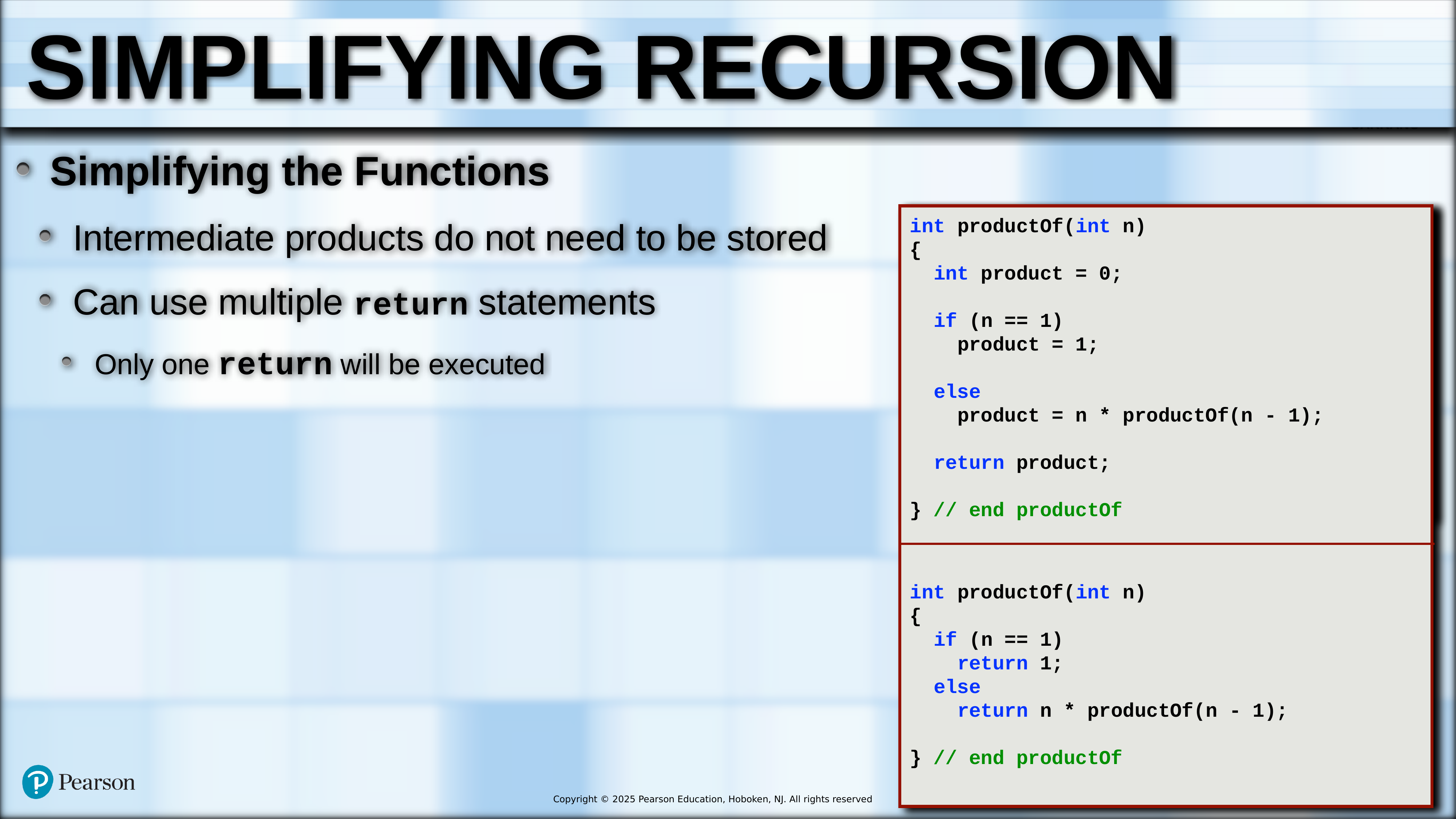

# Simplifying Recursion
Simplifying the Functions
Intermediate products do not need to be stored
Can use multiple return statements
Only one return will be executed

int productOf(int n)
{
  int product = 0;

  if (n == 1)
    product = 1;

  else
    product = n * productOf(n - 1);

  return product;

} // end productOf

int productOf(int n)
{
  if (n == 1)
    return 1;
  else
    return n * productOf(n - 1);

} // end productOf